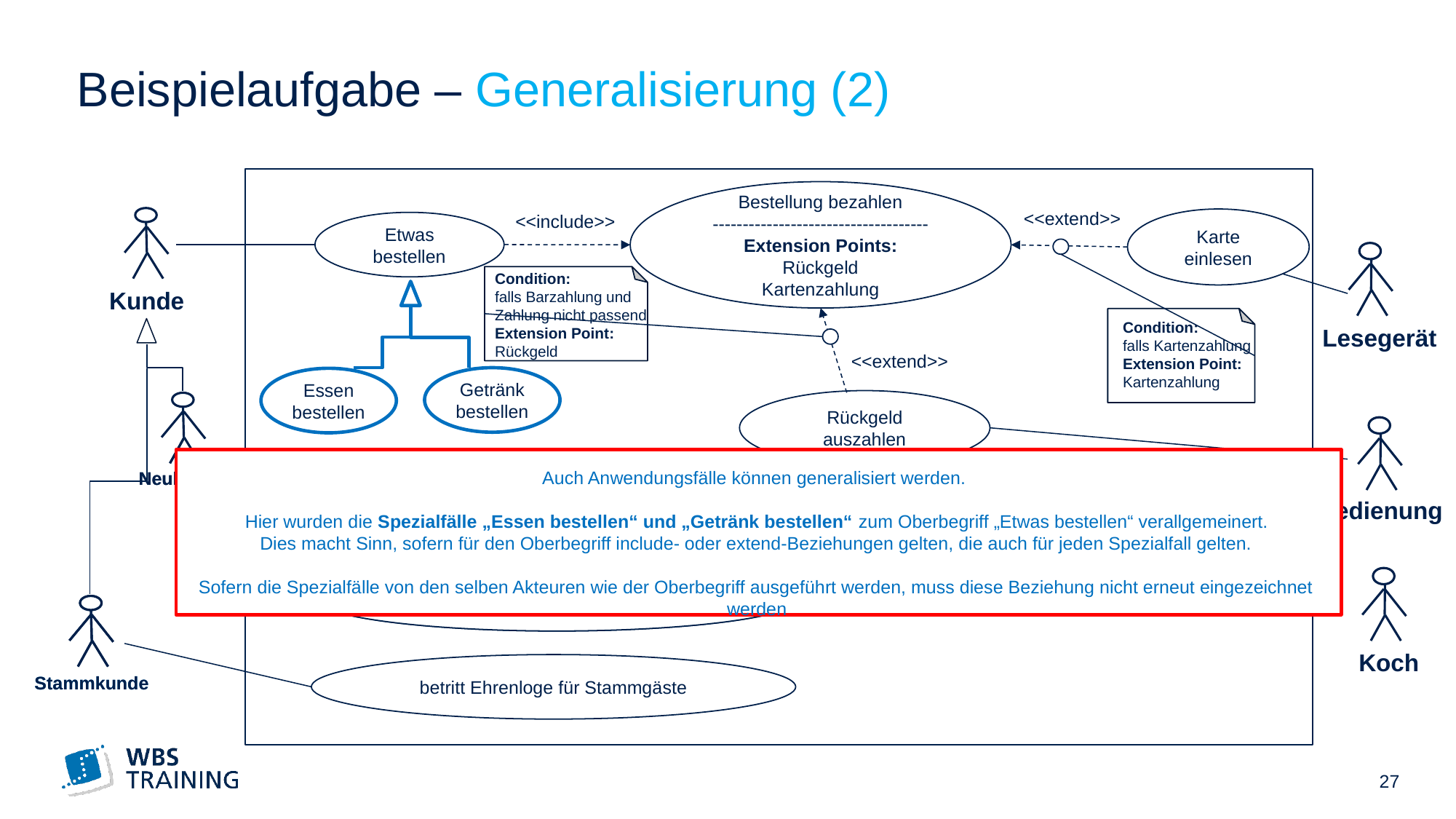

# Beispielaufgabe – Generalisierung (2)

Bestellung bezahlen
------------------------------------Extension Points:
Rückgeld
Kartenzahlung
<<extend>>
<<include>>

Karte einlesen
Etwas bestellen

Condition:
falls Barzahlung und
Zahlung nicht passend
Extension Point:
Rückgeld

Kunde

Condition:
falls Kartenzahlung
Extension Point:
Kartenzahlung

Lesegerät

<<extend>>
Getränk bestellen
Essen bestellen
Rückgeld auszahlen

Auch Anwendungsfälle können generalisiert werden.

Hier wurden die Spezialfälle „Essen bestellen“ und „Getränk bestellen“ zum Oberbegriff „Etwas bestellen“ verallgemeinert.
Dies macht Sinn, sofern für den Oberbegriff include- oder extend-Beziehungen gelten, die auch für jeden Spezialfall gelten.

Sofern die Spezialfälle von den selben Akteuren wie der Oberbegriff ausgeführt werden, muss diese Beziehung nicht erneut eingezeichnet werden
Neukunde
Neukunde
Bedienung
nimmt sich Info-Material für Neukunden
nimmt sich Info-Material für Neukunden

Koch
betritt Ehrenloge für Stammgäste
Stammkunde
Stammkunde
    27